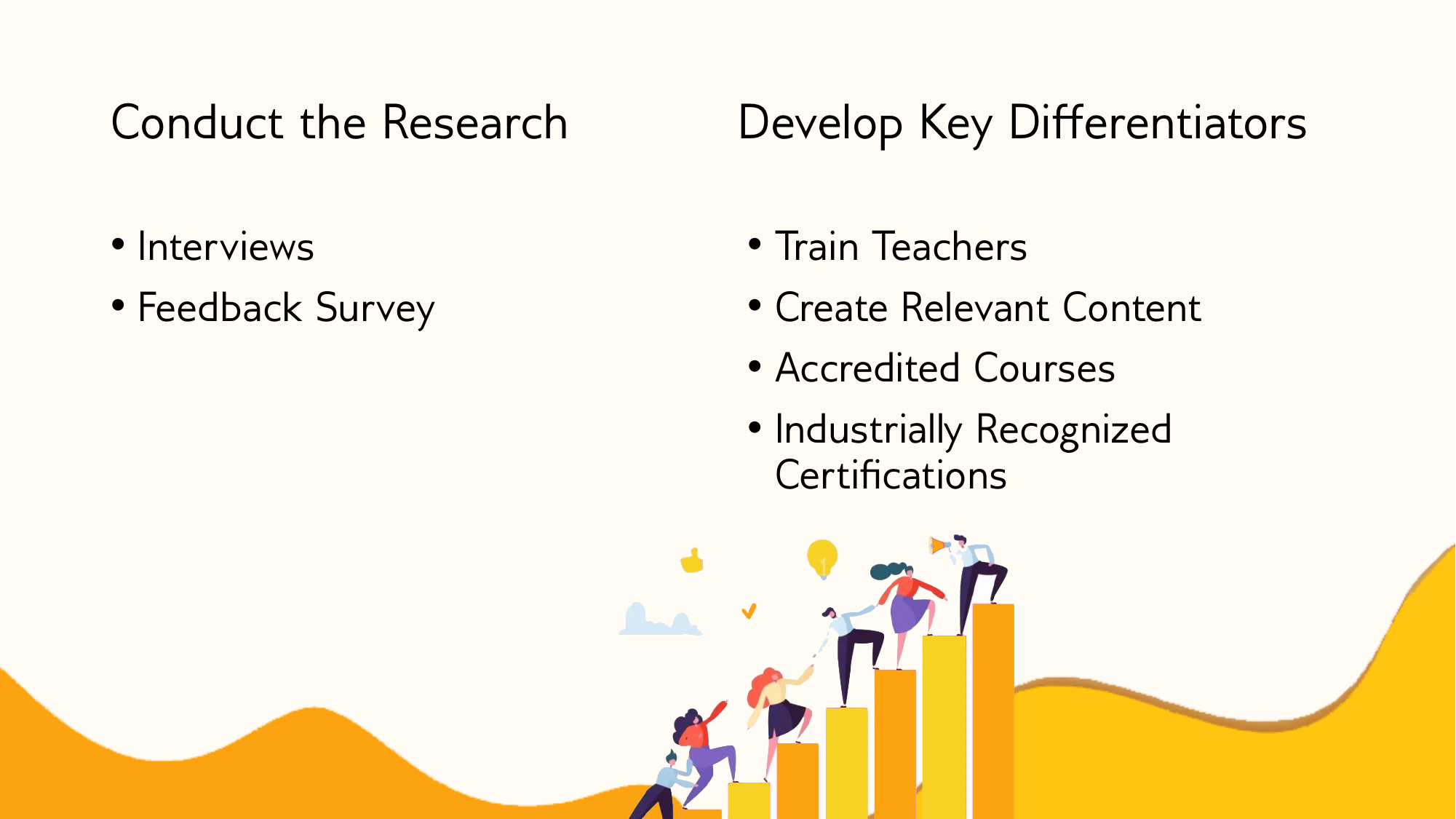

Develop Key Differentiators
# Conduct the Research
Interviews
Feedback Survey

Train Teachers
Create Relevant Content
Accredited Courses
Industrially Recognized Certifications